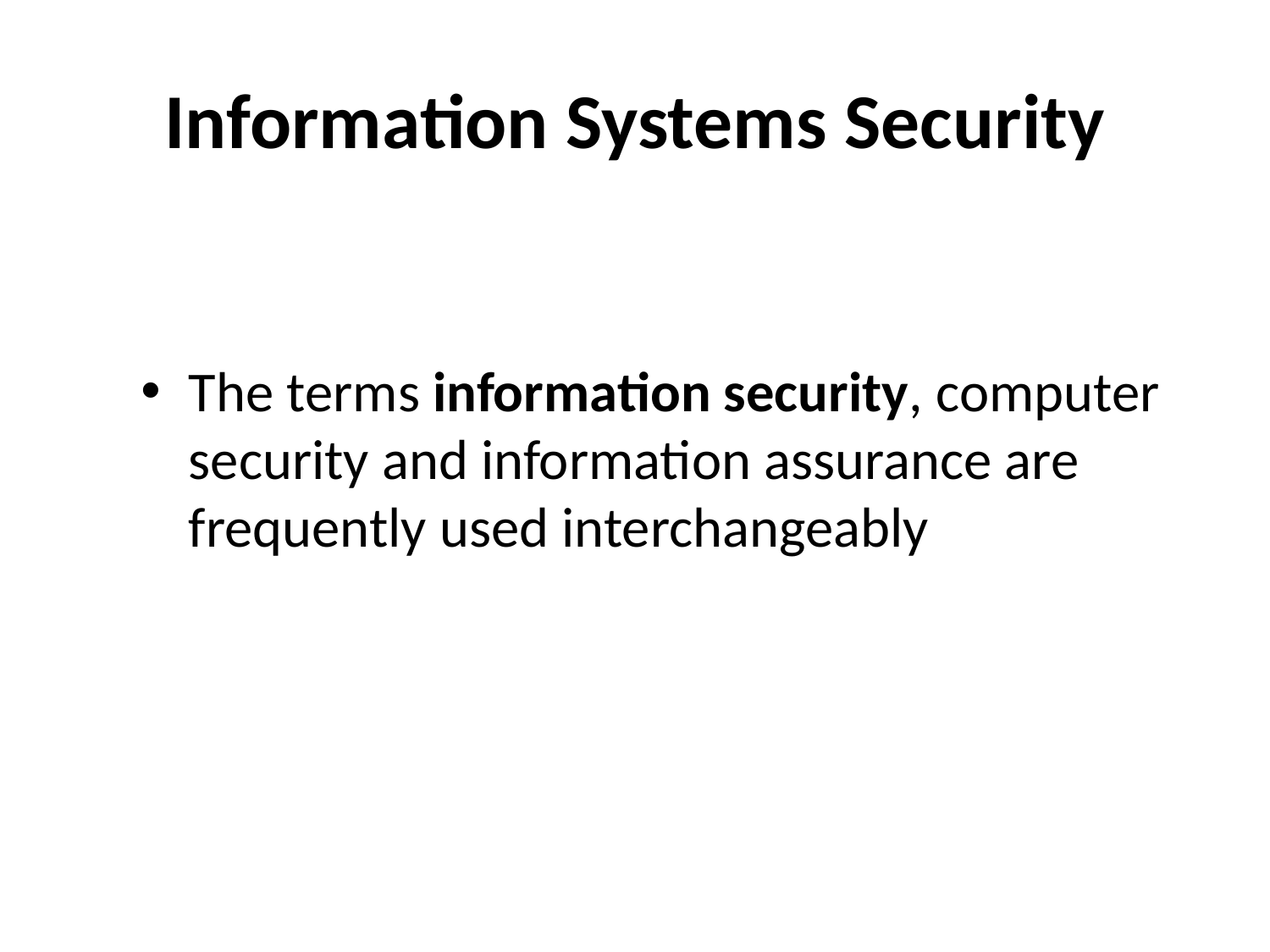

# Information Systems Security
The terms information security, computer security and information assurance are frequently used interchangeably